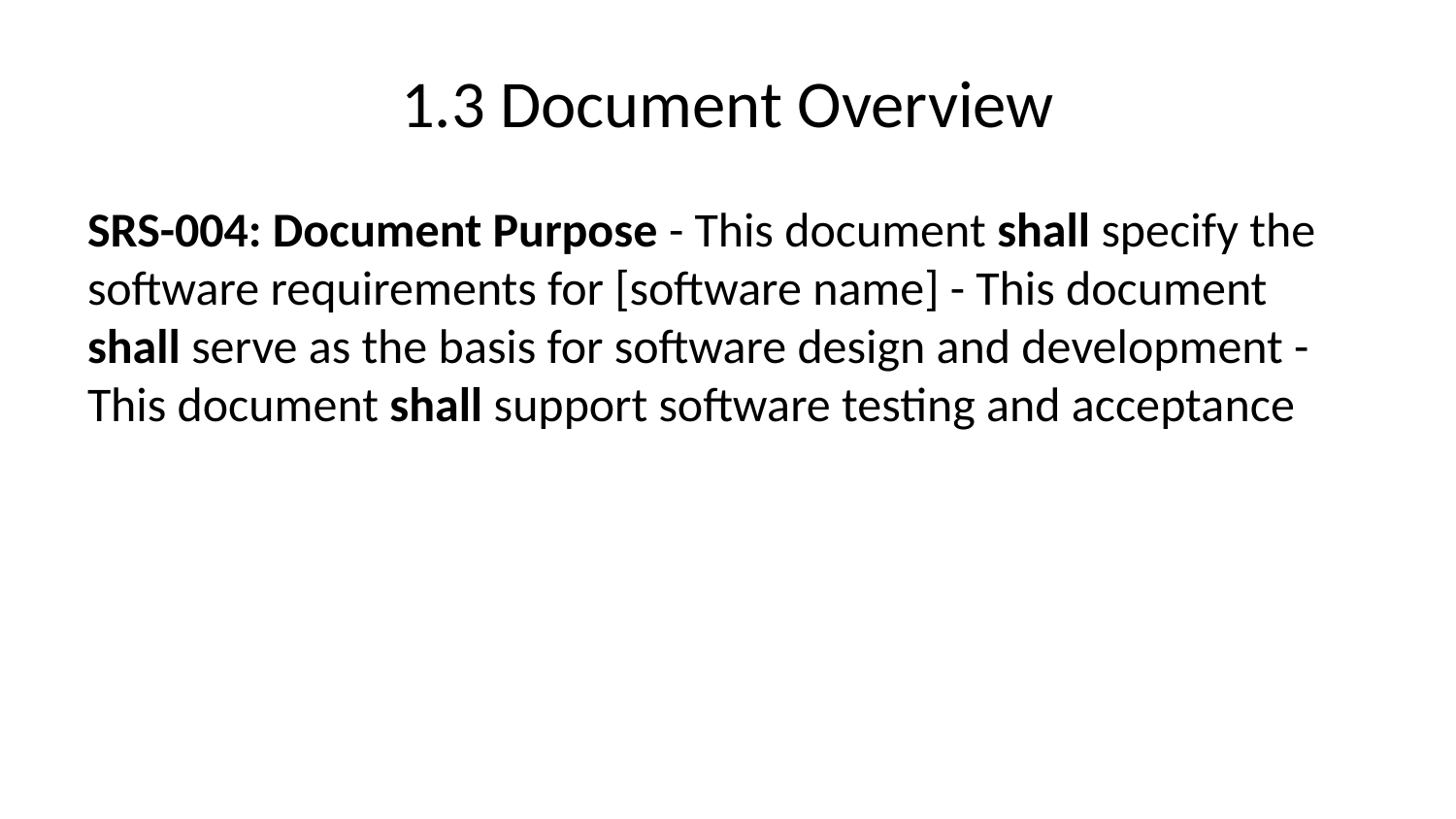

# 1.3 Document Overview
SRS-004: Document Purpose - This document shall specify the software requirements for [software name] - This document shall serve as the basis for software design and development - This document shall support software testing and acceptance